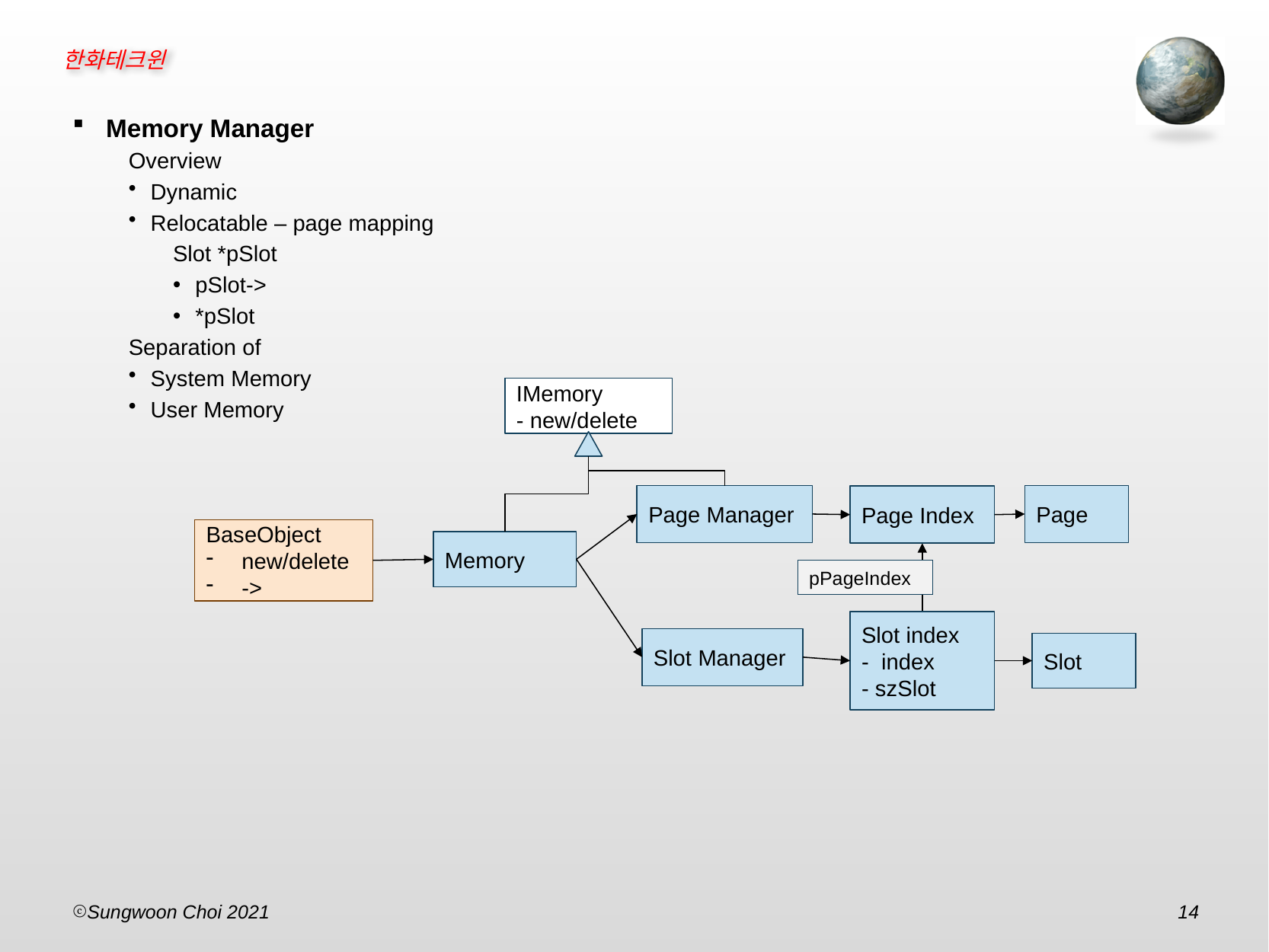

Memory Manager
Overview
Dynamic
Relocatable – page mapping
Slot *pSlot
pSlot->
*pSlot
Separation of
System Memory
User Memory

IMemory
- new/delete

Page Manager
Page
Page Index
BaseObject
new/delete
->
Memory
pPageIndex
Slot index
-  index
- szSlot
Slot Manager
Slot
Sungwoon Choi 2021
14